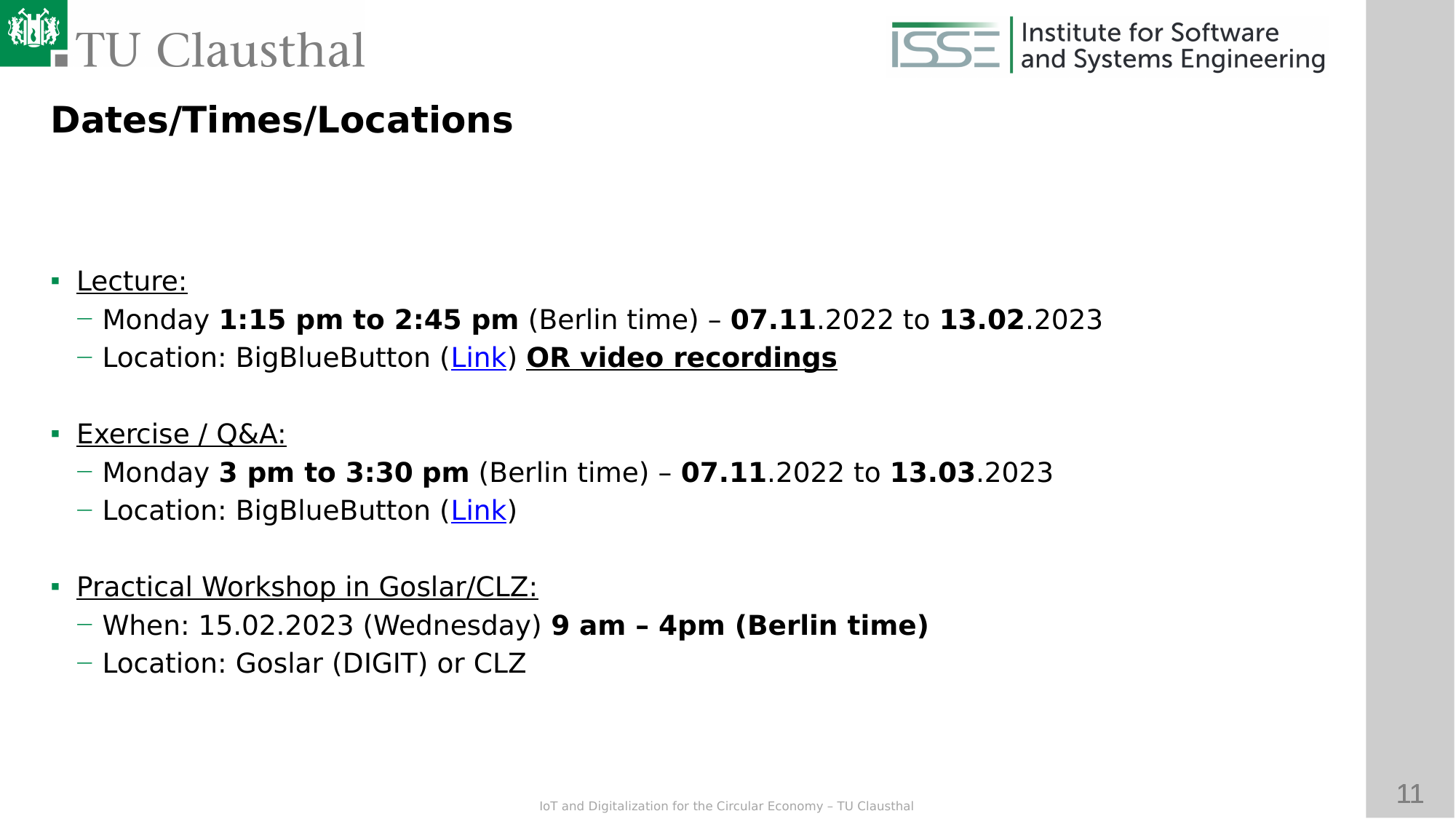

Dates/Times/Locations

Lecture:
Monday 1:15 pm to 2:45 pm (Berlin time) – 07.11.2022 to 13.02.2023
Location: BigBlueButton (Link) OR video recordings

Exercise / Q&A:
Monday 3 pm to 3:30 pm (Berlin time) – 07.11.2022 to 13.03.2023
Location: BigBlueButton (Link)

Practical Workshop in Goslar/CLZ:
When: 15.02.2023 (Wednesday) 9 am – 4pm (Berlin time)
Location: Goslar (DIGIT) or CLZ